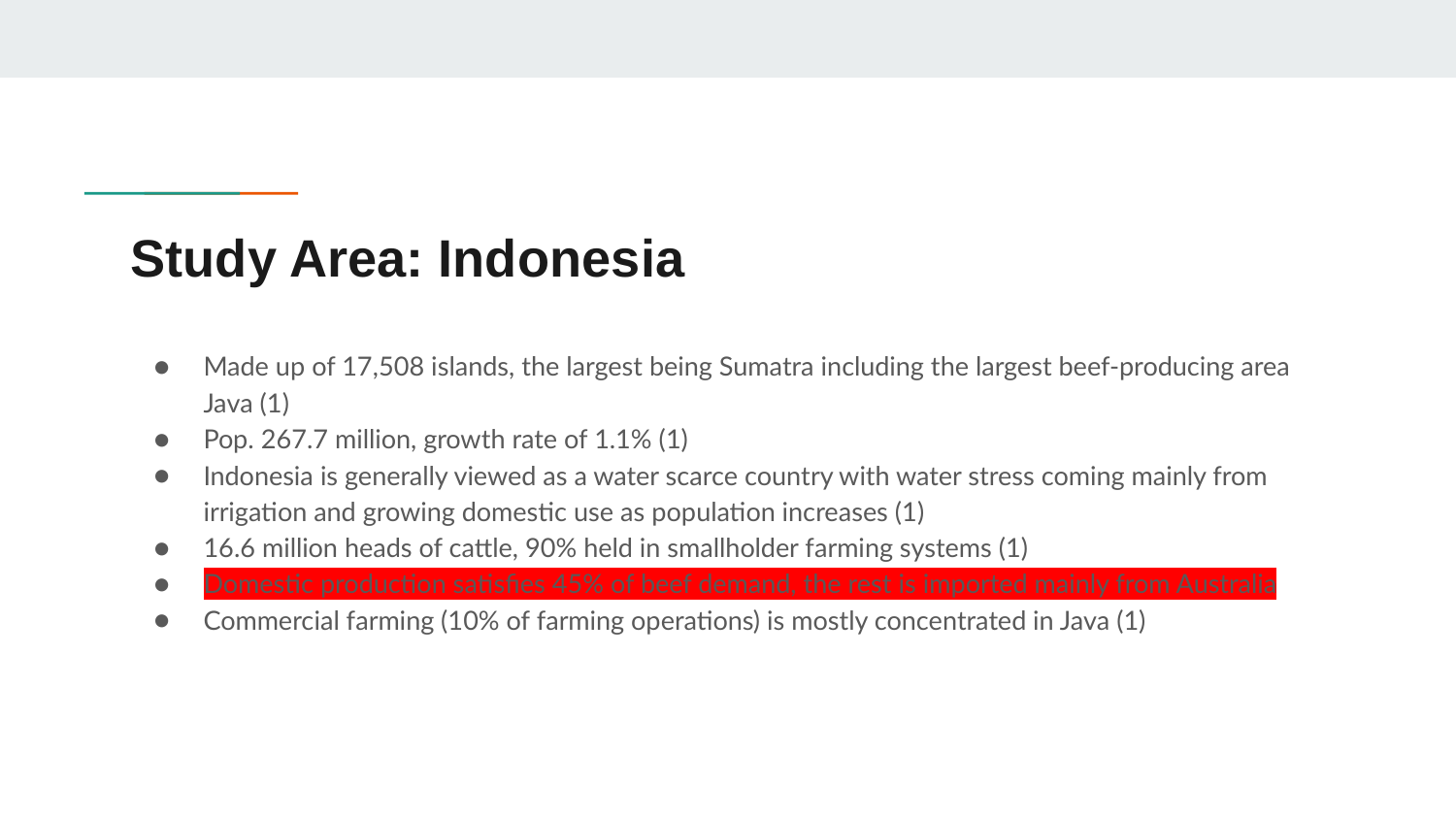

# Study Area: Indonesia
Made up of 17,508 islands, the largest being Sumatra including the largest beef-producing area Java (1)
Pop. 267.7 million, growth rate of 1.1% (1)
Indonesia is generally viewed as a water scarce country with water stress coming mainly from irrigation and growing domestic use as population increases (1)
16.6 million heads of cattle, 90% held in smallholder farming systems (1)
Domestic production satisfies 45% of beef demand, the rest is imported mainly from Australia
Commercial farming (10% of farming operations) is mostly concentrated in Java (1)